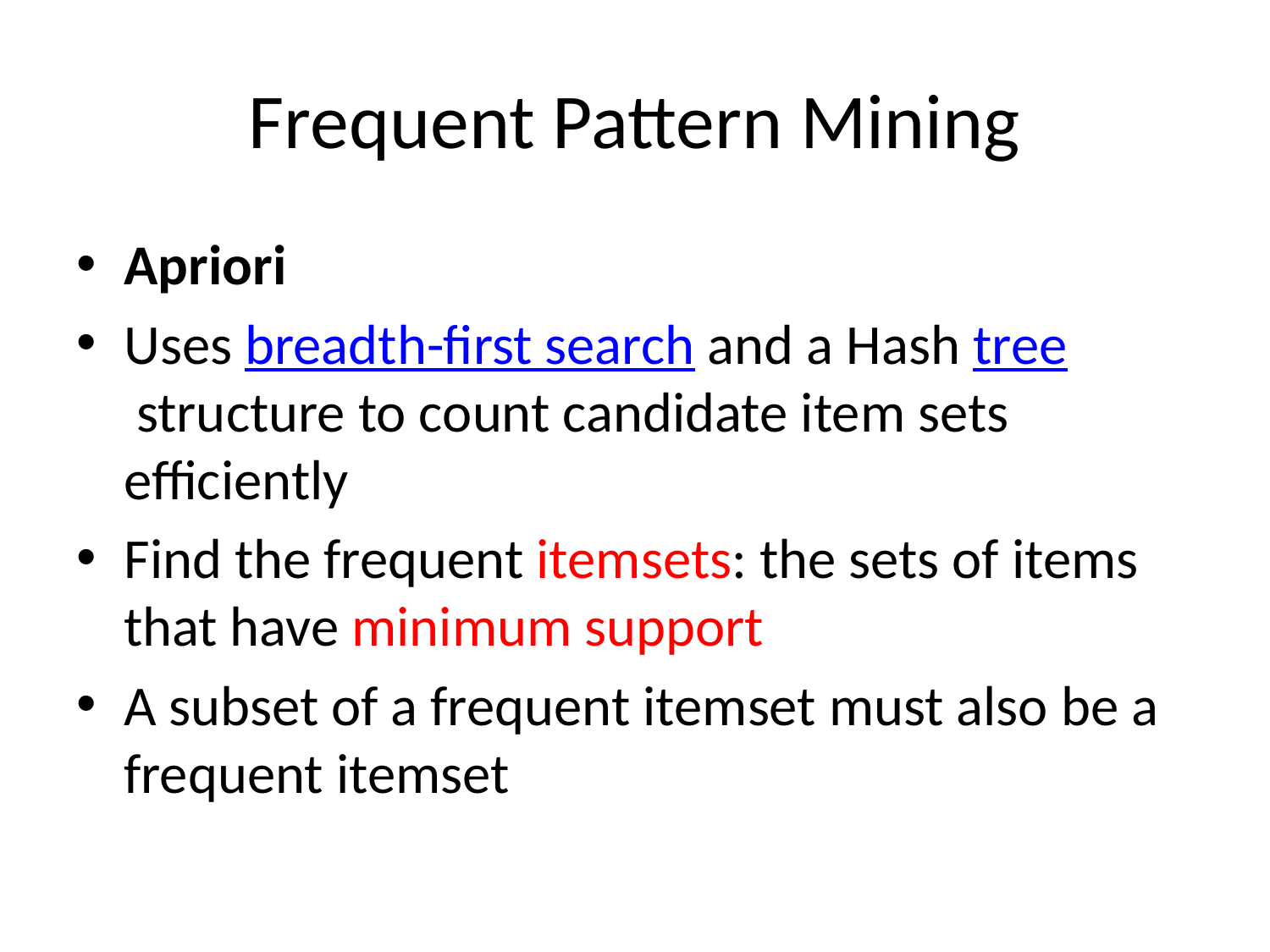

# Frequent Pattern Mining
Apriori
Uses breadth-first search and a Hash tree structure to count candidate item sets efficiently
Find the frequent itemsets: the sets of items that have minimum support
A subset of a frequent itemset must also be a  frequent itemset